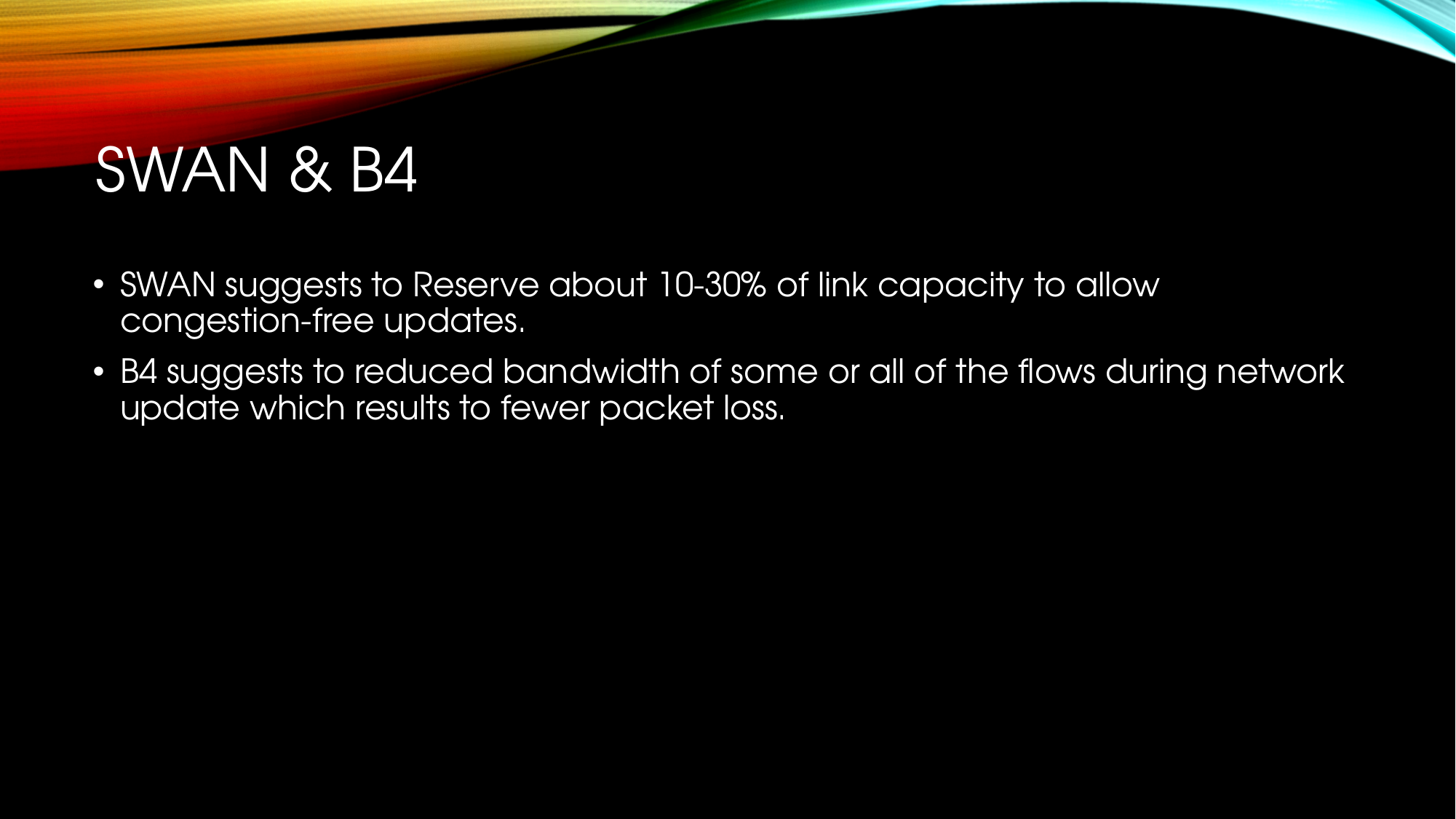

# SWAN & B4
SWAN suggests to Reserve about 10-30% of link capacity to allow congestion-free updates.
B4 suggests to reduced bandwidth of some or all of the flows during network update which results to fewer packet loss.